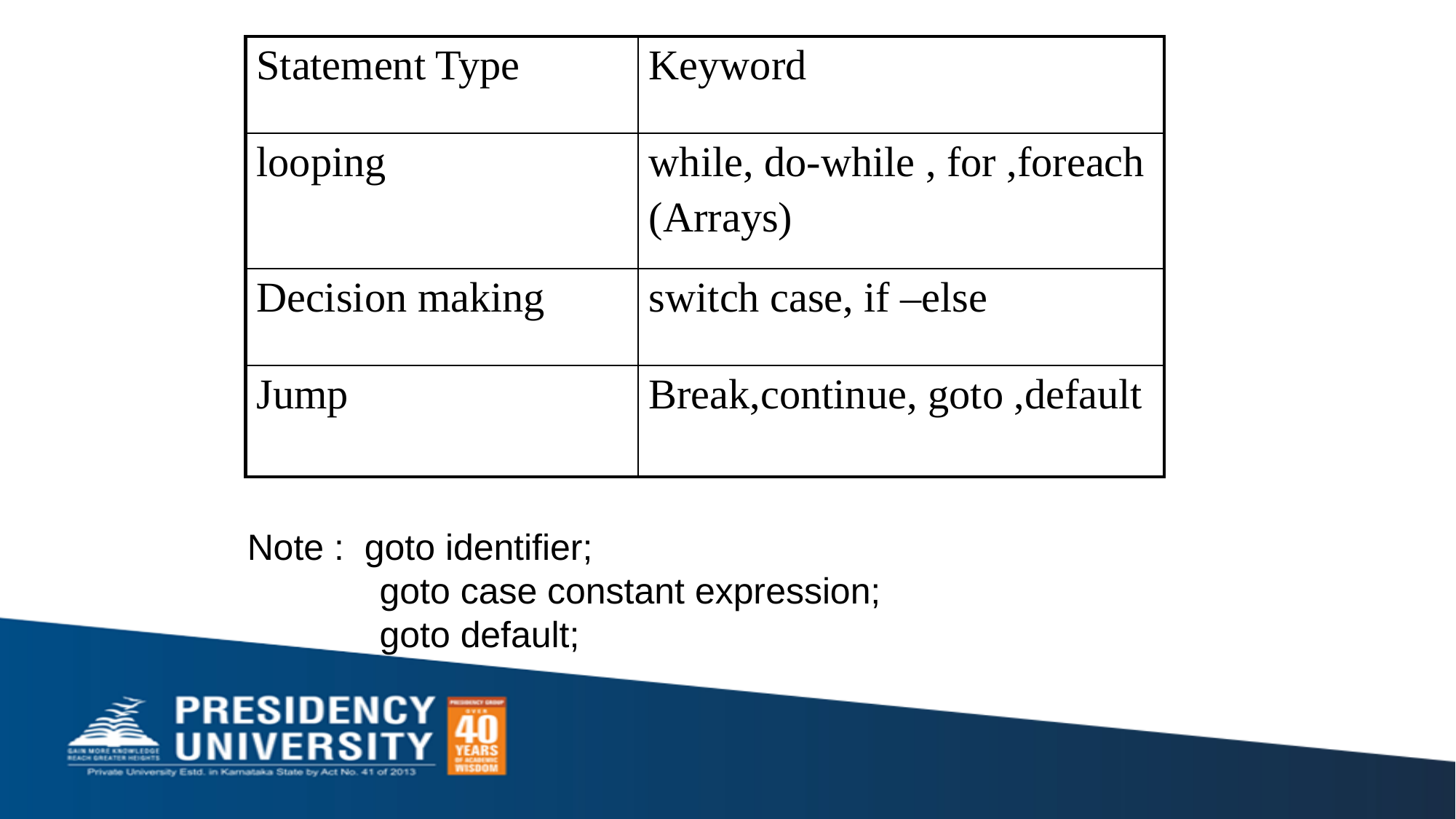

| Statement Type | Keyword |
| --- | --- |
| looping | while, do-while , for ,foreach (Arrays) |
| Decision making | switch case, if –else |
| Jump | Break,continue, goto ,default |
Note :  goto identifier;
             goto case constant expression;
             goto default;